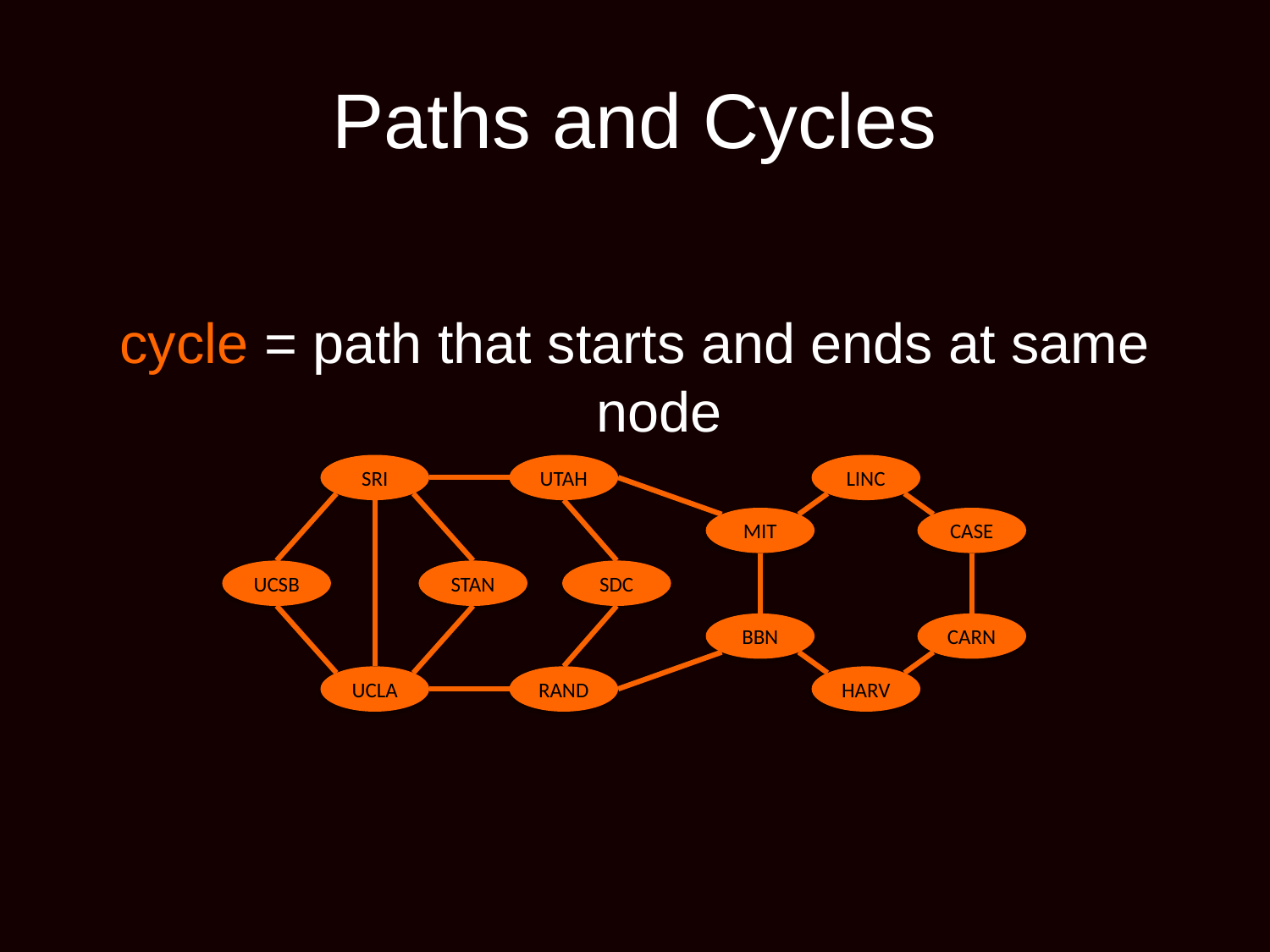

# Paths and Cycles

cycle = path that starts and ends at same node

SRI
UTAH
LINC
MIT
CASE
UCSB
STAN
SDC
BBN
CARN
UCLA
RAND
HARV